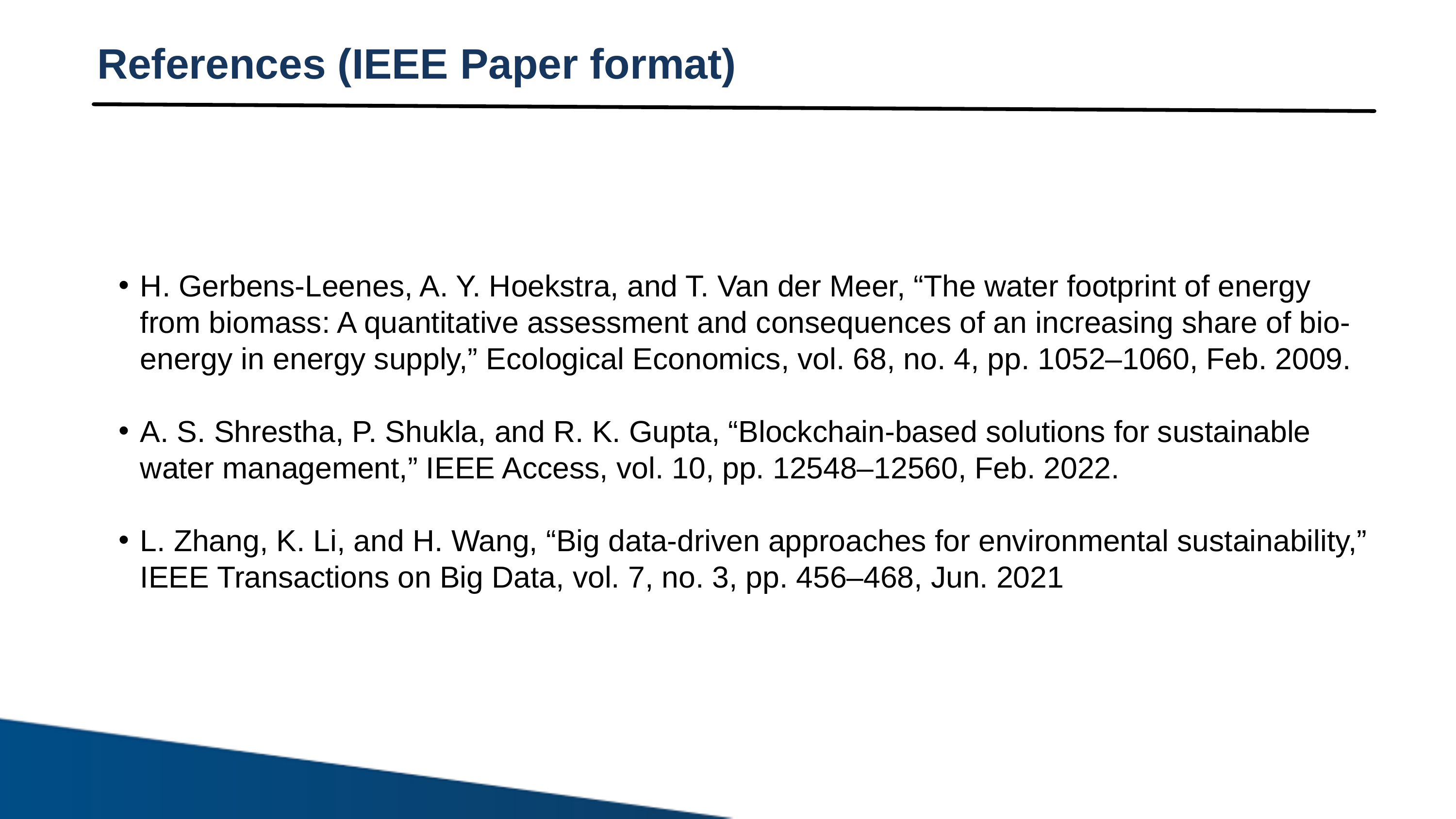

References (IEEE Paper format)

H. Gerbens-Leenes, A. Y. Hoekstra, and T. Van der Meer, “The water footprint of energy from biomass: A quantitative assessment and consequences of an increasing share of bio-energy in energy supply,” Ecological Economics, vol. 68, no. 4, pp. 1052–1060, Feb. 2009.

A. S. Shrestha, P. Shukla, and R. K. Gupta, “Blockchain-based solutions for sustainable water management,” IEEE Access, vol. 10, pp. 12548–12560, Feb. 2022.

L. Zhang, K. Li, and H. Wang, “Big data-driven approaches for environmental sustainability,” IEEE Transactions on Big Data, vol. 7, no. 3, pp. 456–468, Jun. 2021